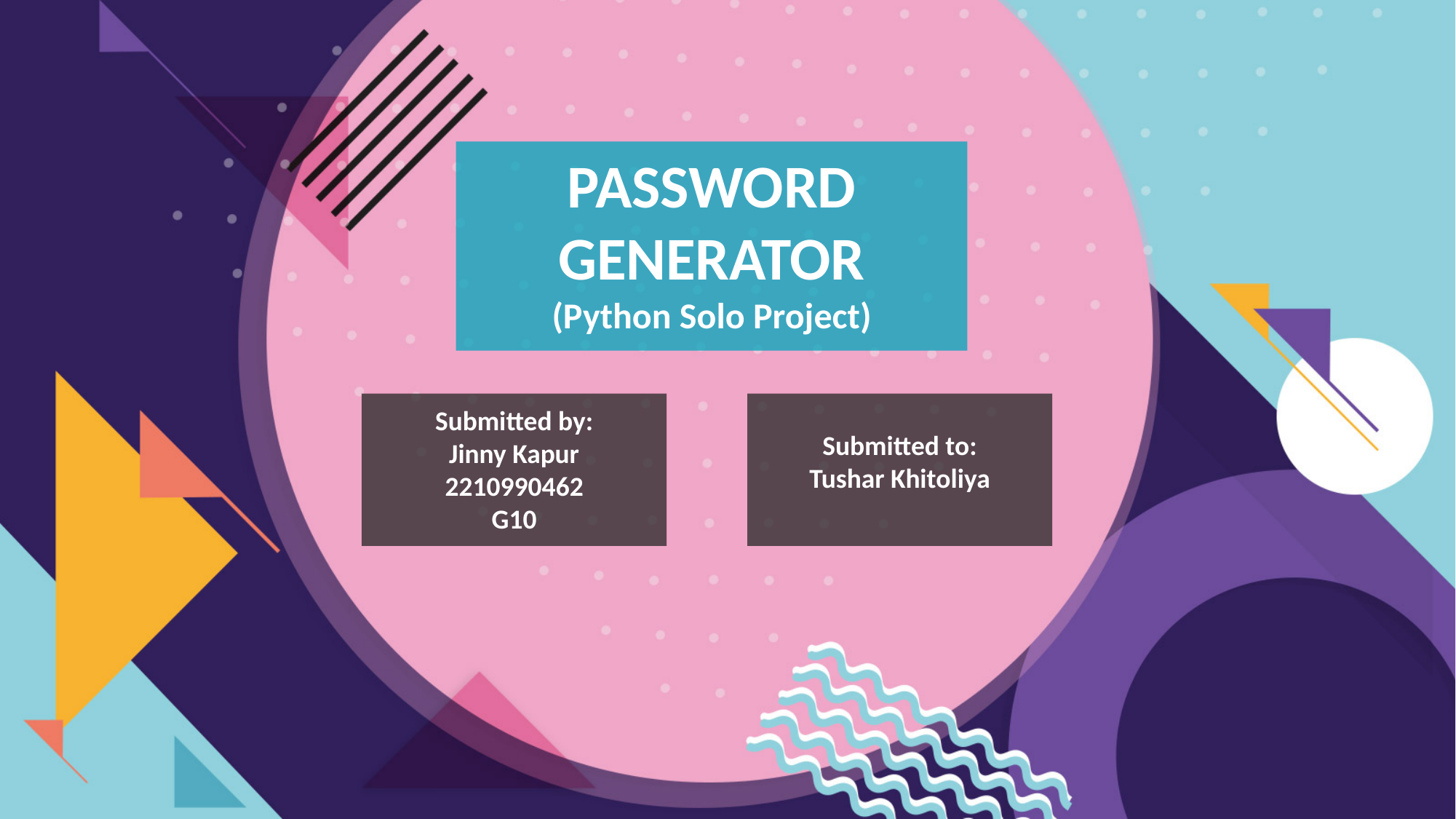

PASSWORD GENERATOR
(Python Solo Project)

Submitted by:
Jinny Kapur
2210990462
G10
Submitted to:
Tushar Khitoliya